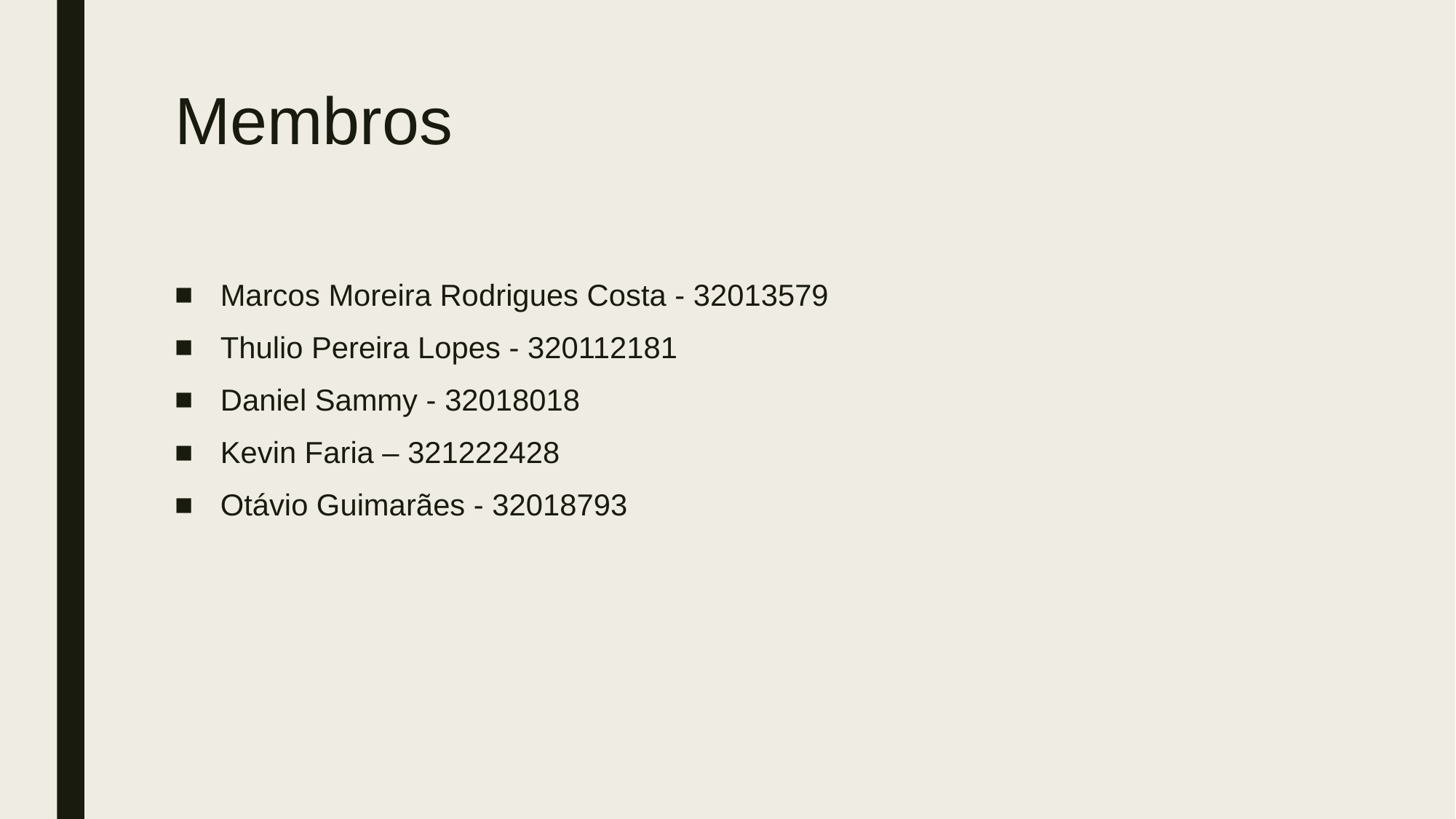

# Membros
Marcos Moreira Rodrigues Costa - 32013579
Thulio Pereira Lopes - 320112181
Daniel Sammy - 32018018
Kevin Faria – 321222428
Otávio Guimarães - 32018793